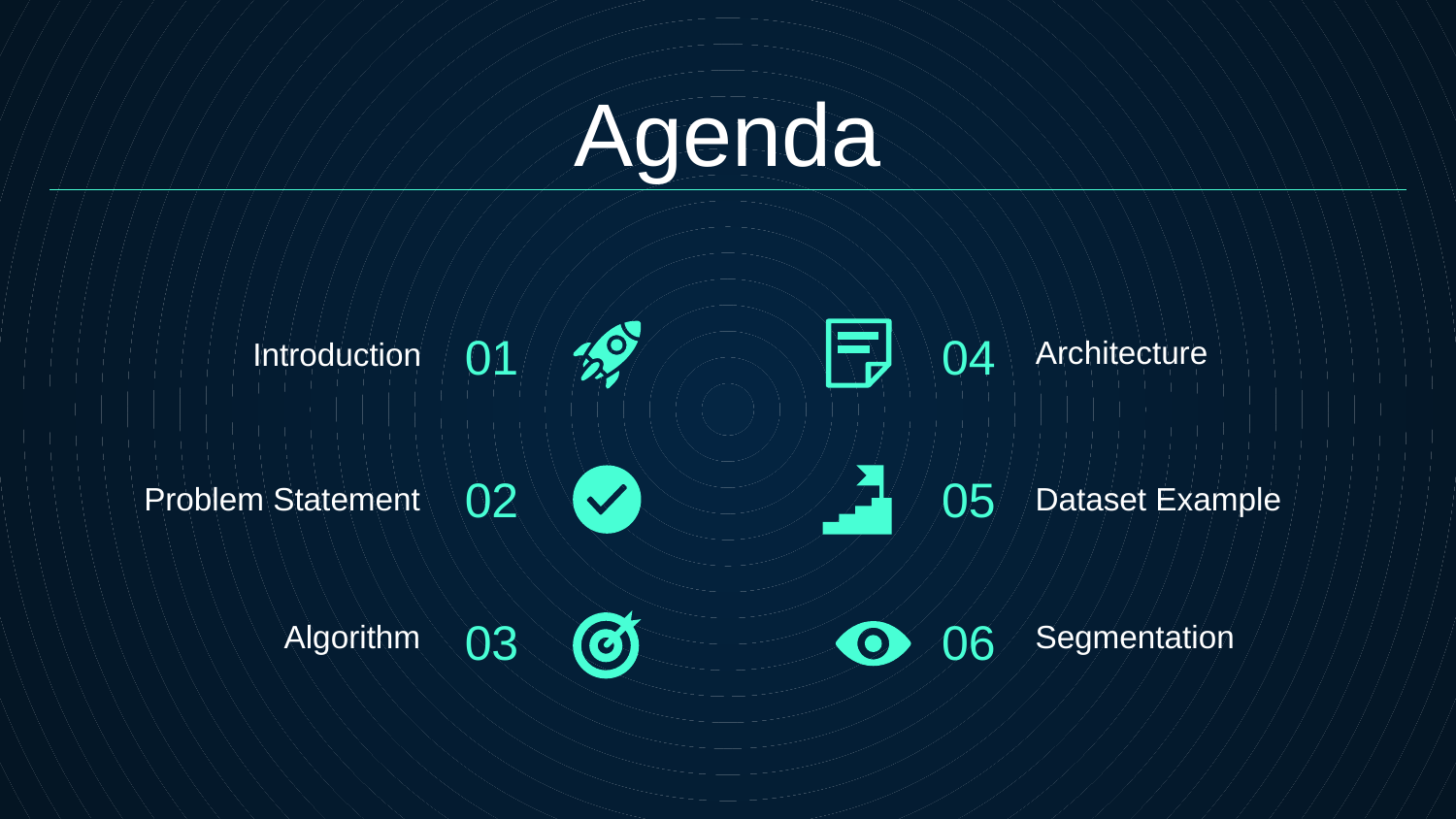

# Agenda
01
04

Architecture

Introduction

02
05
Problem Statement

Dataset Example
03
06

Segmentation
Algorithm